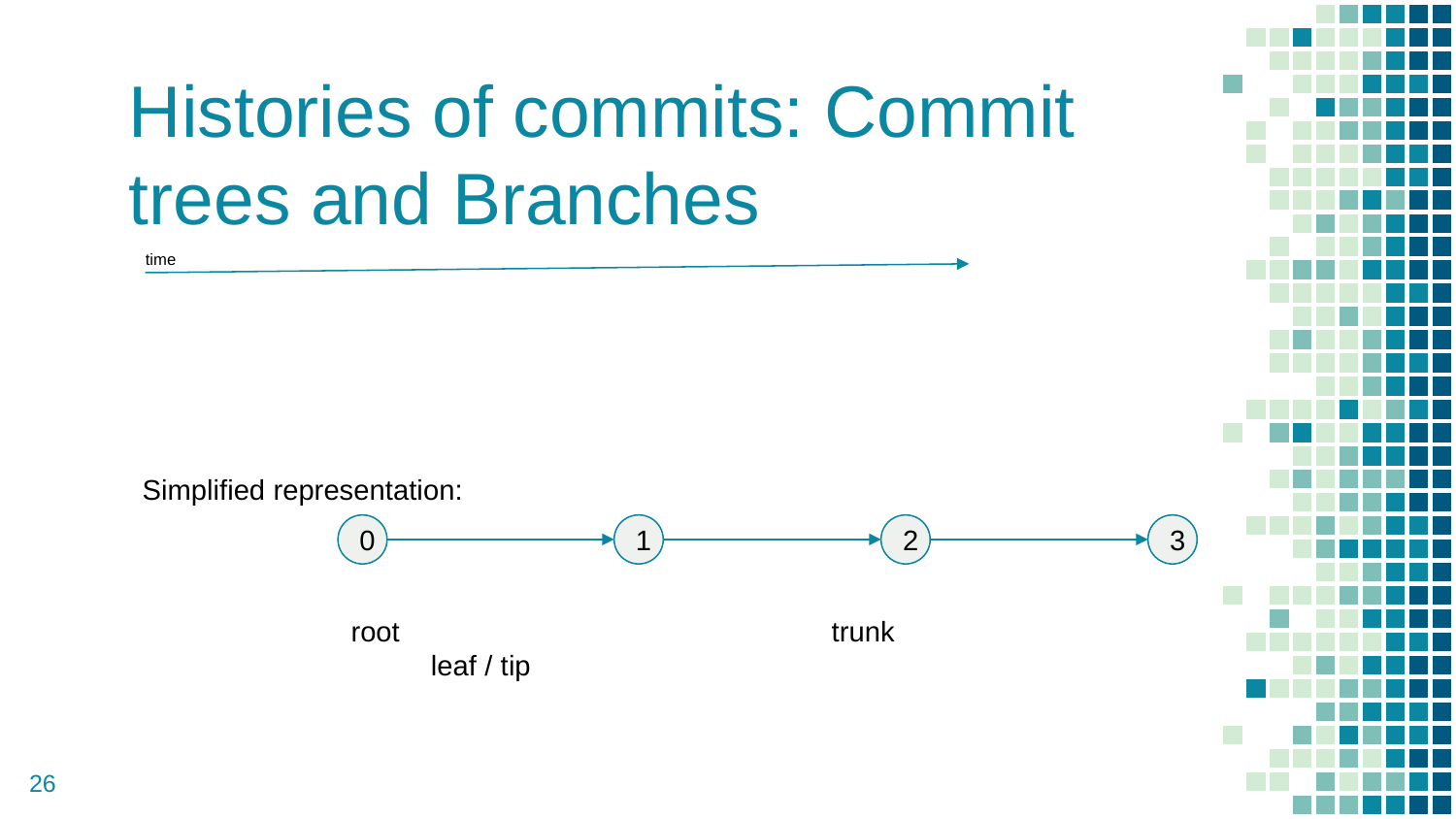

# Histories of commits: Commit trees and Branches
time
Simplified representation:
0
1
2
3
root                                                      trunk                                                   leaf / tip
26